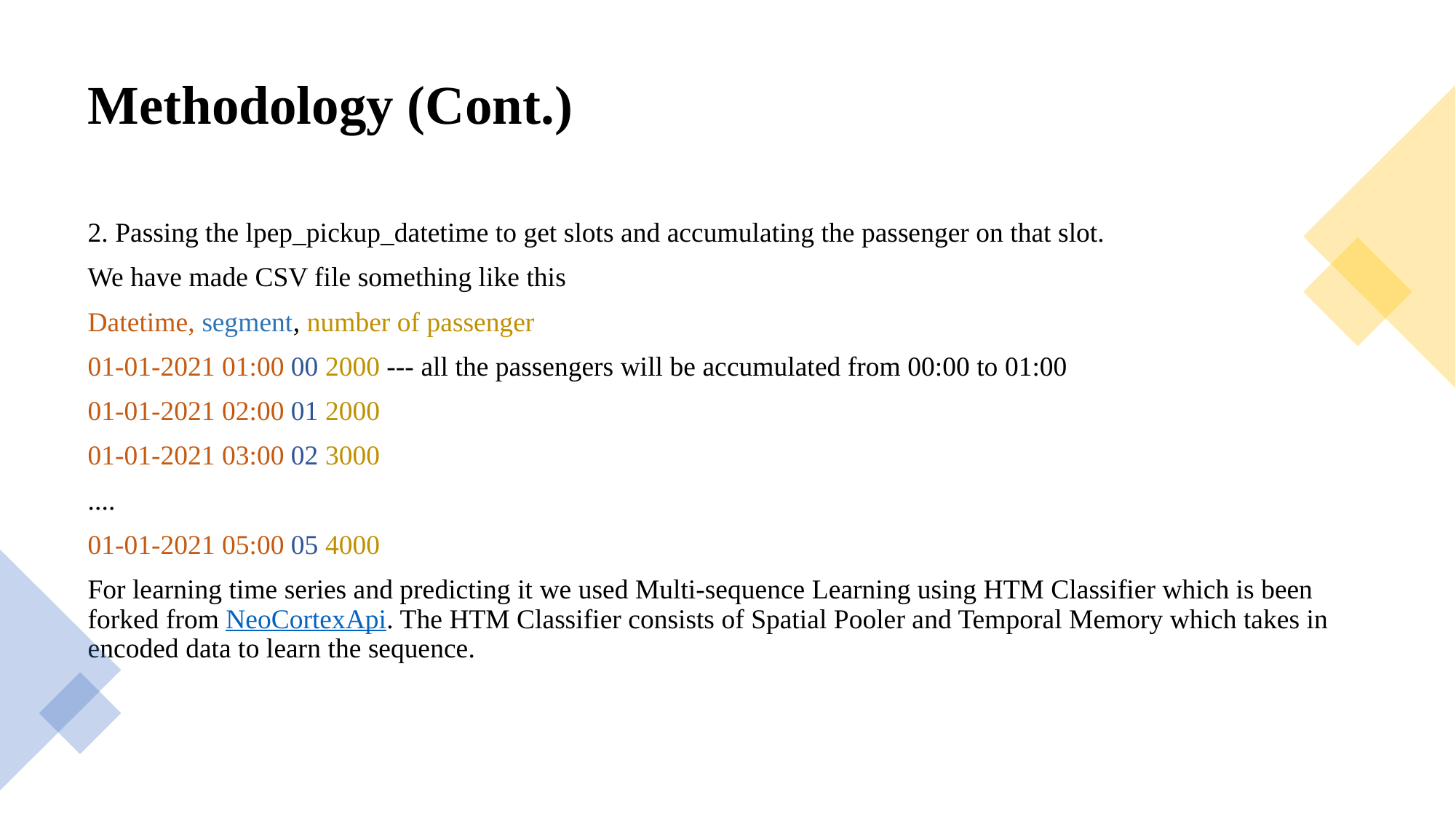

# Methodology (Cont.)

2. Passing the lpep_pickup_datetime to get slots and accumulating the passenger on that slot.
We have made CSV file something like this
Datetime, segment, number of passenger
01-01-2021 01:00 00 2000 --- all the passengers will be accumulated from 00:00 to 01:00
01-01-2021 02:00 01 2000
01-01-2021 03:00 02 3000
....
01-01-2021 05:00 05 4000
For learning time series and predicting it we used Multi-sequence Learning using HTM Classifier which is been forked from NeoCortexApi. The HTM Classifier consists of Spatial Pooler and Temporal Memory which takes in encoded data to learn the sequence.